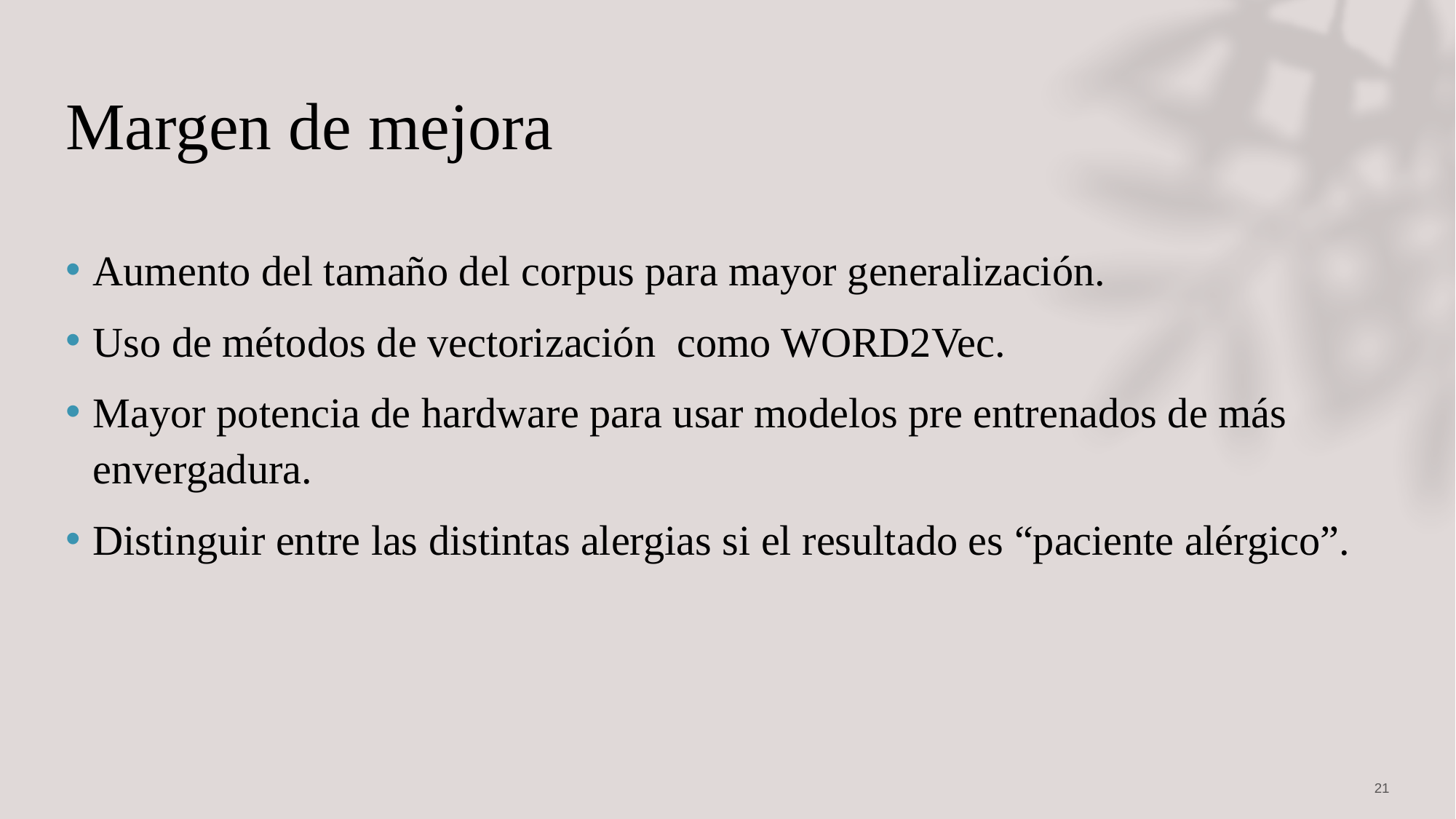

# Margen de mejora
Aumento del tamaño del corpus para mayor generalización.
Uso de métodos de vectorización  como WORD2Vec.
Mayor potencia de hardware para usar modelos pre entrenados de más envergadura.
Distinguir entre las distintas alergias si el resultado es “paciente alérgico”.

21